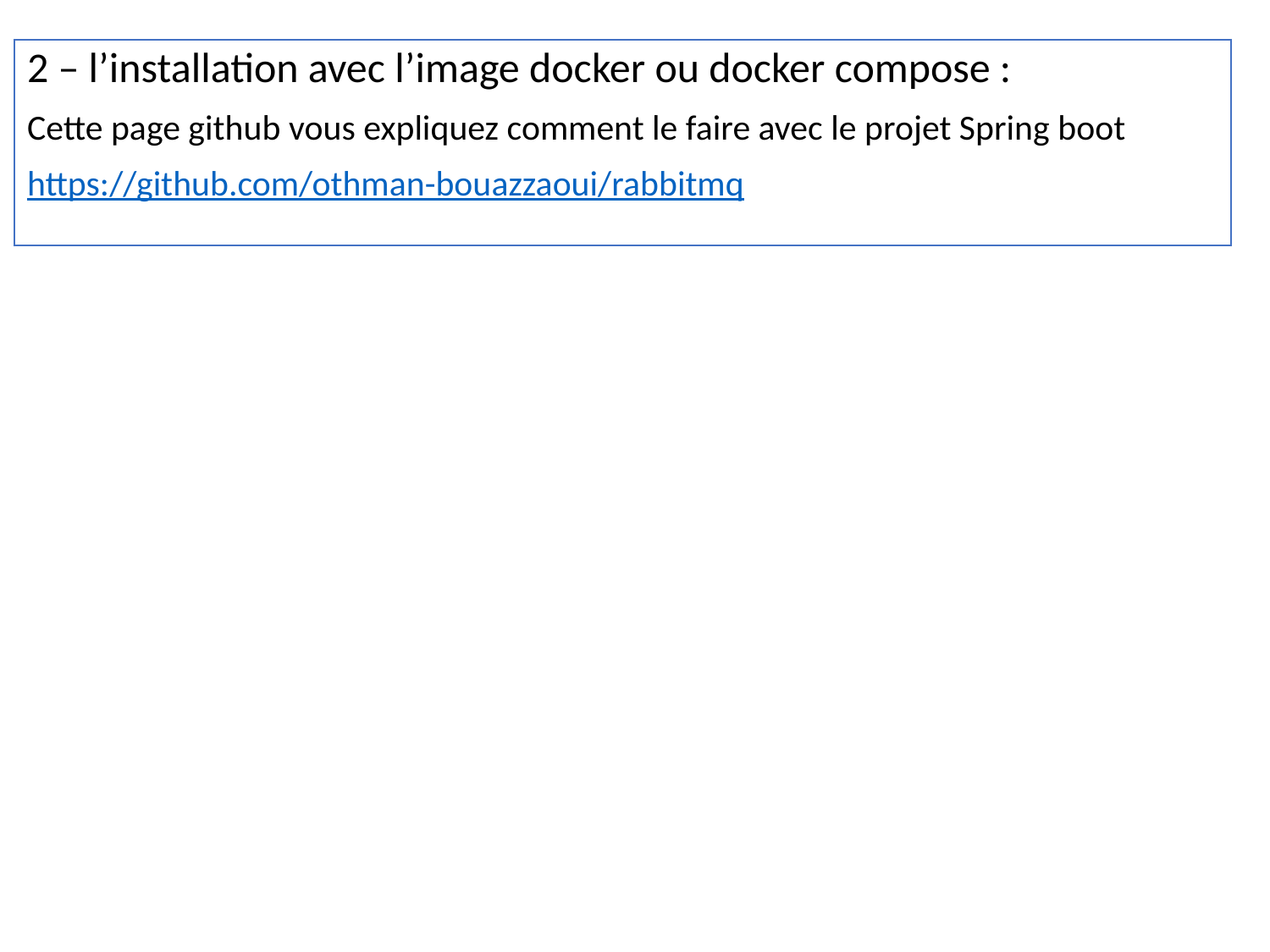

2 – l’installation avec l’image docker ou docker compose :
Cette page github vous expliquez comment le faire avec le projet Spring boot
https://github.com/othman-bouazzaoui/rabbitmq